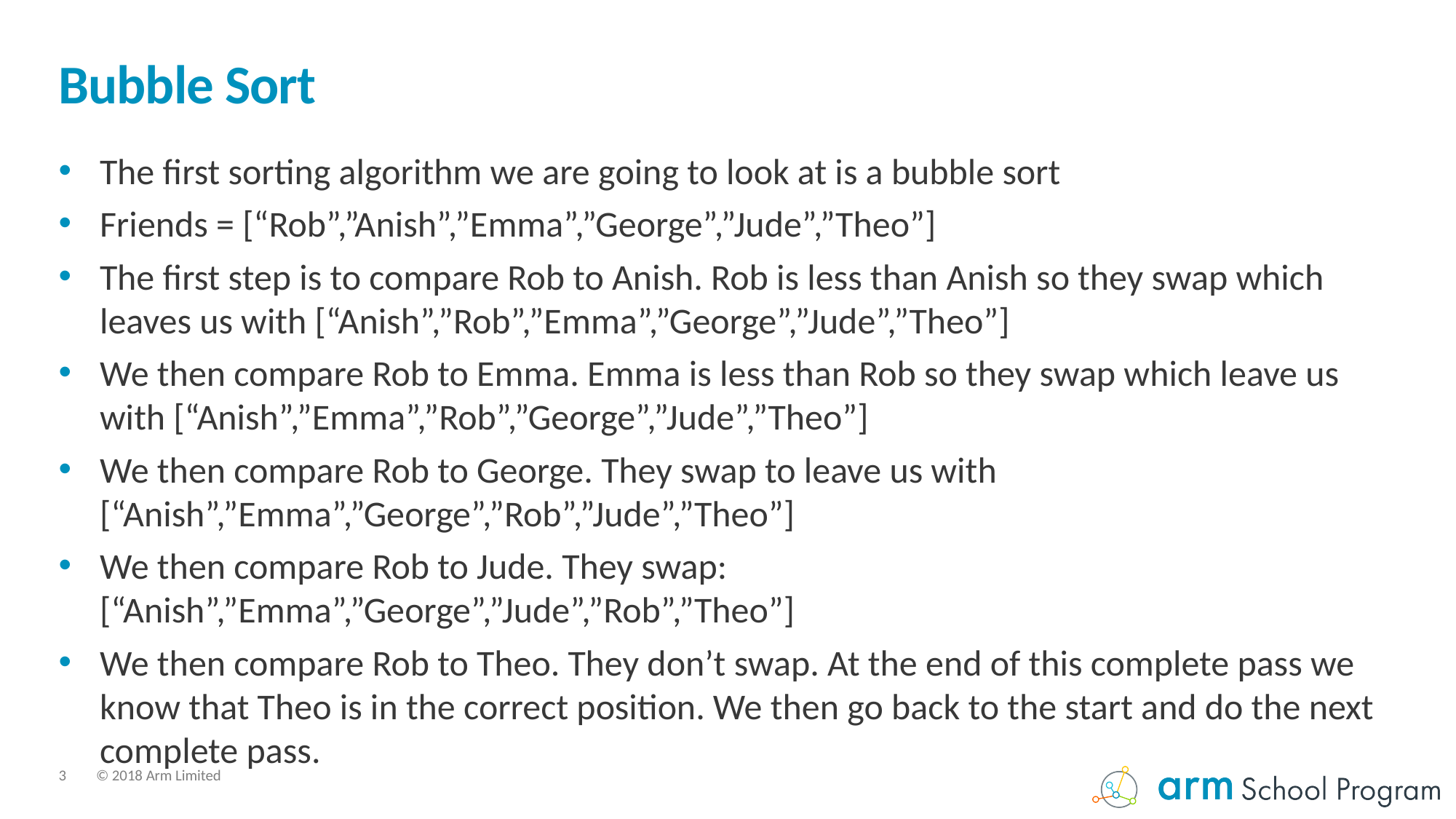

# Bubble Sort
The first sorting algorithm we are going to look at is a bubble sort
Friends = [“Rob”,”Anish”,”Emma”,”George”,”Jude”,”Theo”]
The first step is to compare Rob to Anish. Rob is less than Anish so they swap which leaves us with [“Anish”,”Rob”,”Emma”,”George”,”Jude”,”Theo”]
We then compare Rob to Emma. Emma is less than Rob so they swap which leave us with [“Anish”,”Emma”,”Rob”,”George”,”Jude”,”Theo”]
We then compare Rob to George. They swap to leave us with [“Anish”,”Emma”,”George”,”Rob”,”Jude”,”Theo”]
We then compare Rob to Jude. They swap: [“Anish”,”Emma”,”George”,”Jude”,”Rob”,”Theo”]
We then compare Rob to Theo. They don’t swap. At the end of this complete pass we know that Theo is in the correct position. We then go back to the start and do the next complete pass.